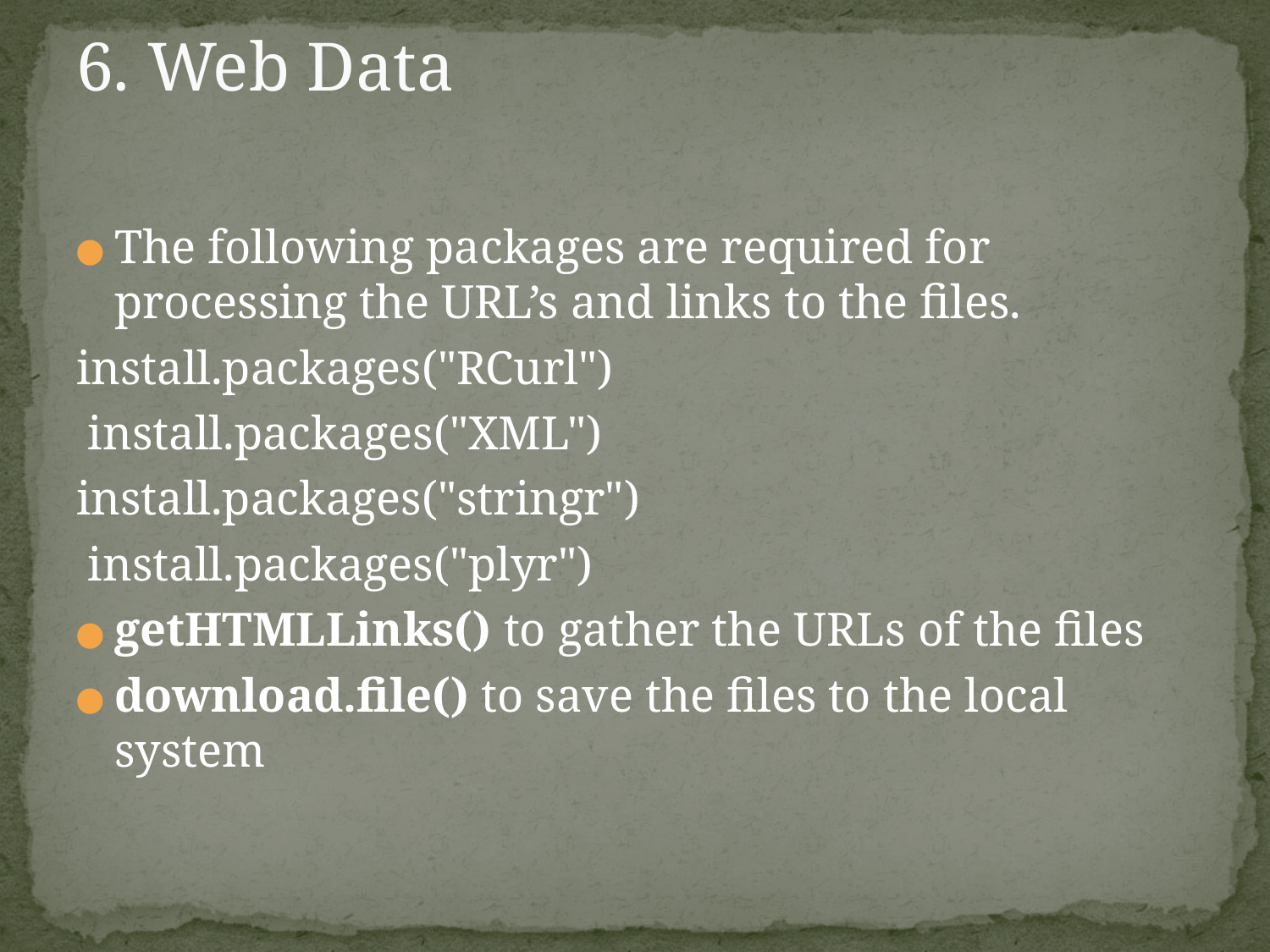

# 6. Web Data
The following packages are required for processing the URL’s and links to the files.
install.packages("RCurl")
 install.packages("XML")
install.packages("stringr")
 install.packages("plyr")
getHTMLLinks() to gather the URLs of the files
download.file() to save the files to the local system